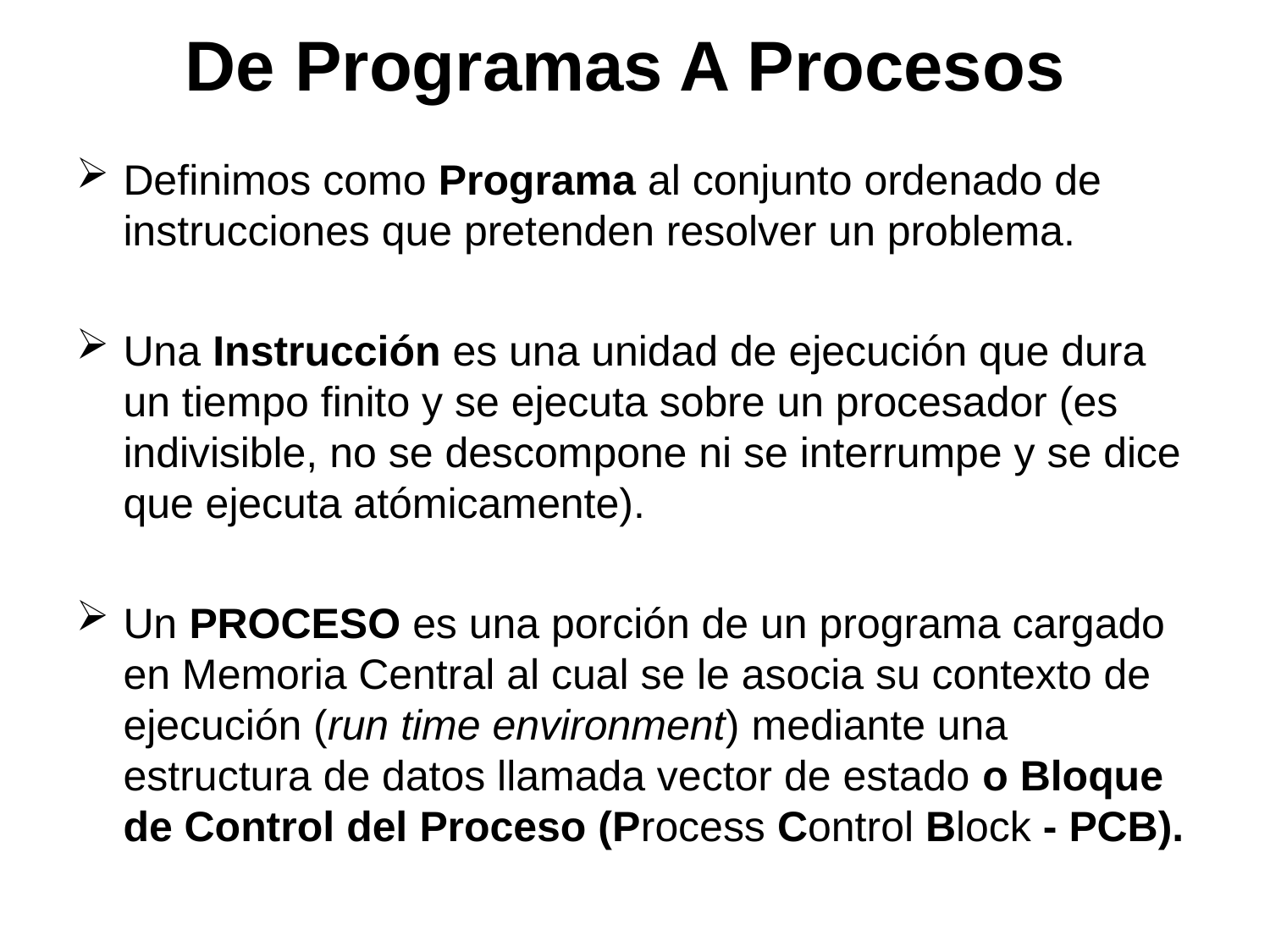

# De Programas A Procesos
Definimos como Programa al conjunto ordenado de instrucciones que pretenden resolver un problema.

Una Instrucción es una unidad de ejecución que dura un tiempo finito y se ejecuta sobre un procesador (es indivisible, no se descompone ni se interrumpe y se dice que ejecuta atómicamente).

Un PROCESO es una porción de un programa cargado en Memoria Central al cual se le asocia su contexto de ejecución (run time environment) mediante una estructura de datos llamada vector de estado o Bloque de Control del Proceso (Process Control Block - PCB).